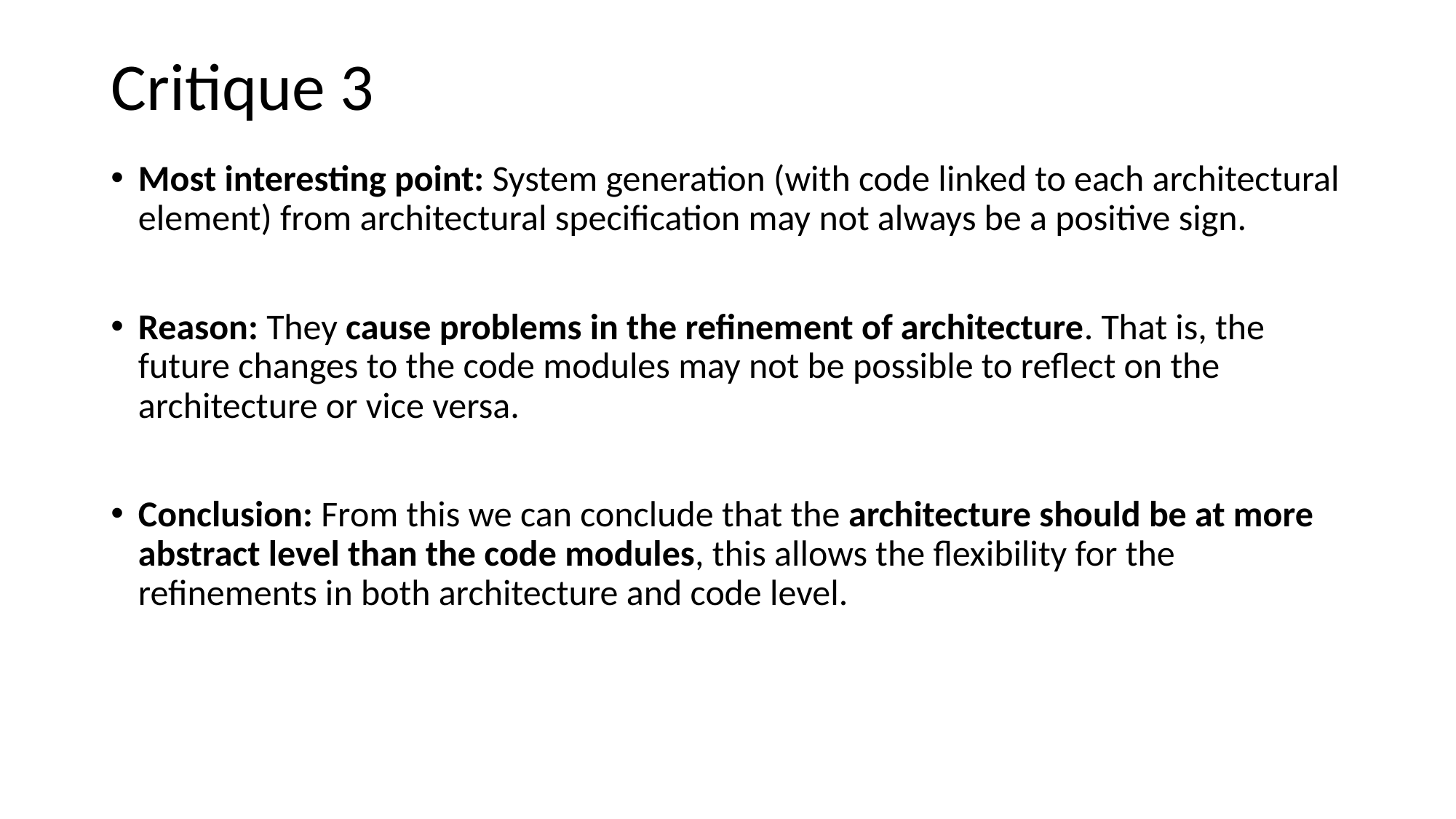

# Critique 3
Most interesting point: System generation (with code linked to each architectural element) from architectural specification may not always be a positive sign.

Reason: They cause problems in the refinement of architecture. That is, the future changes to the code modules may not be possible to reflect on the architecture or vice versa.

Conclusion: From this we can conclude that the architecture should be at more abstract level than the code modules, this allows the flexibility for the refinements in both architecture and code level.